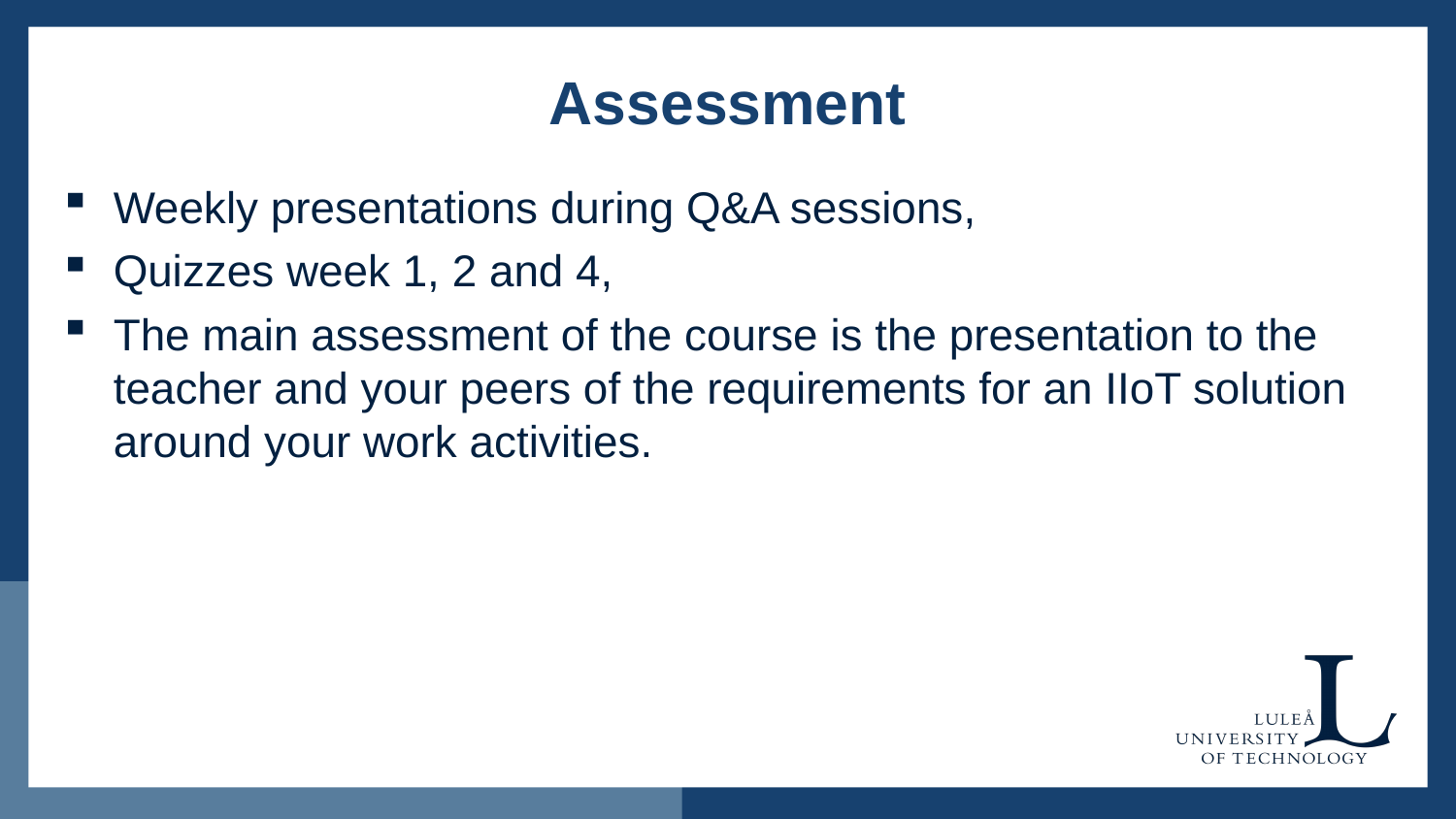

# Assessment
Weekly presentations during Q&A sessions,
Quizzes week 1, 2 and 4,
The main assessment of the course is the presentation to the teacher and your peers of the requirements for an IIoT solution around your work activities.
9